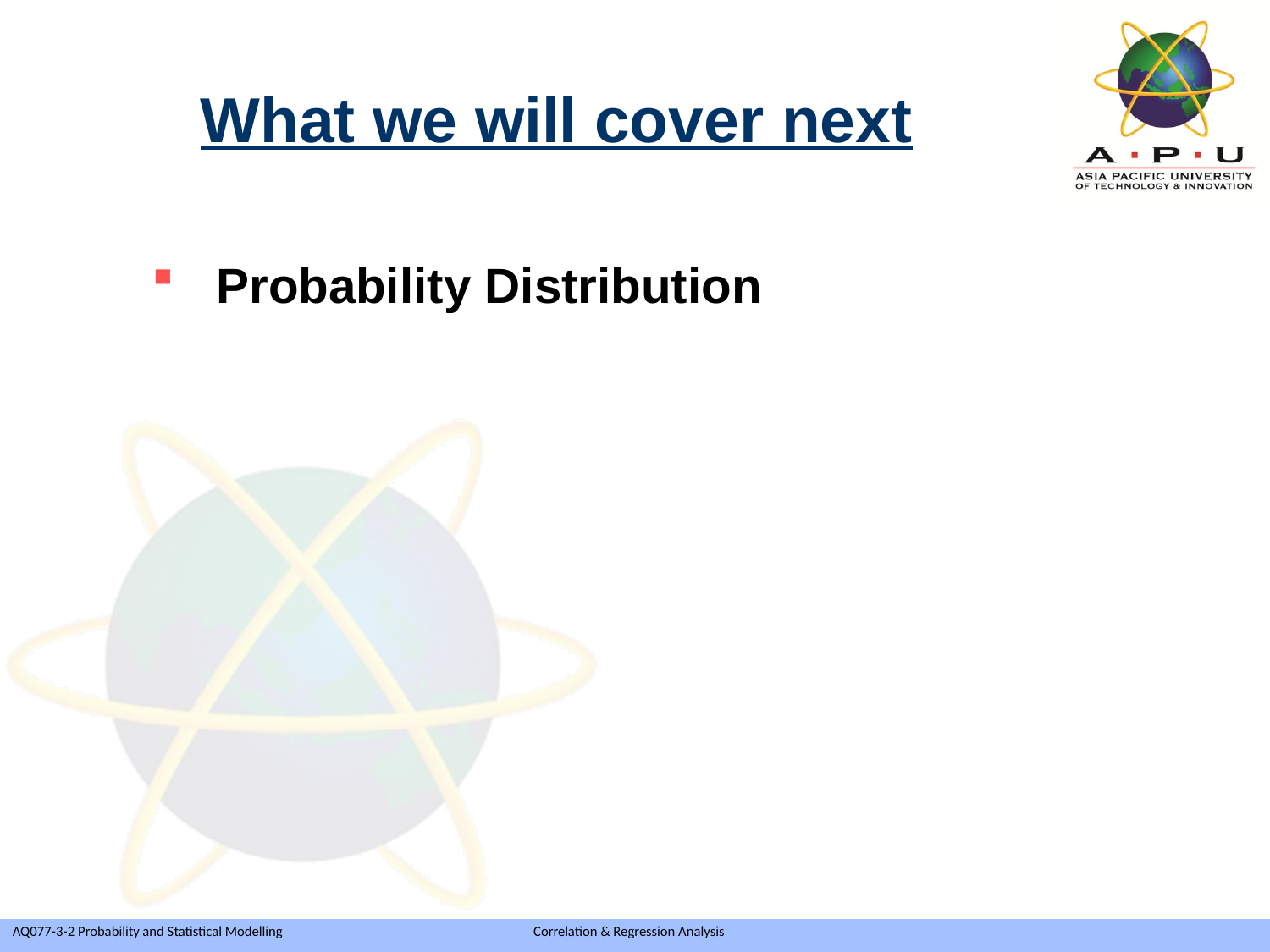

# What we will cover next
Probability Distribution